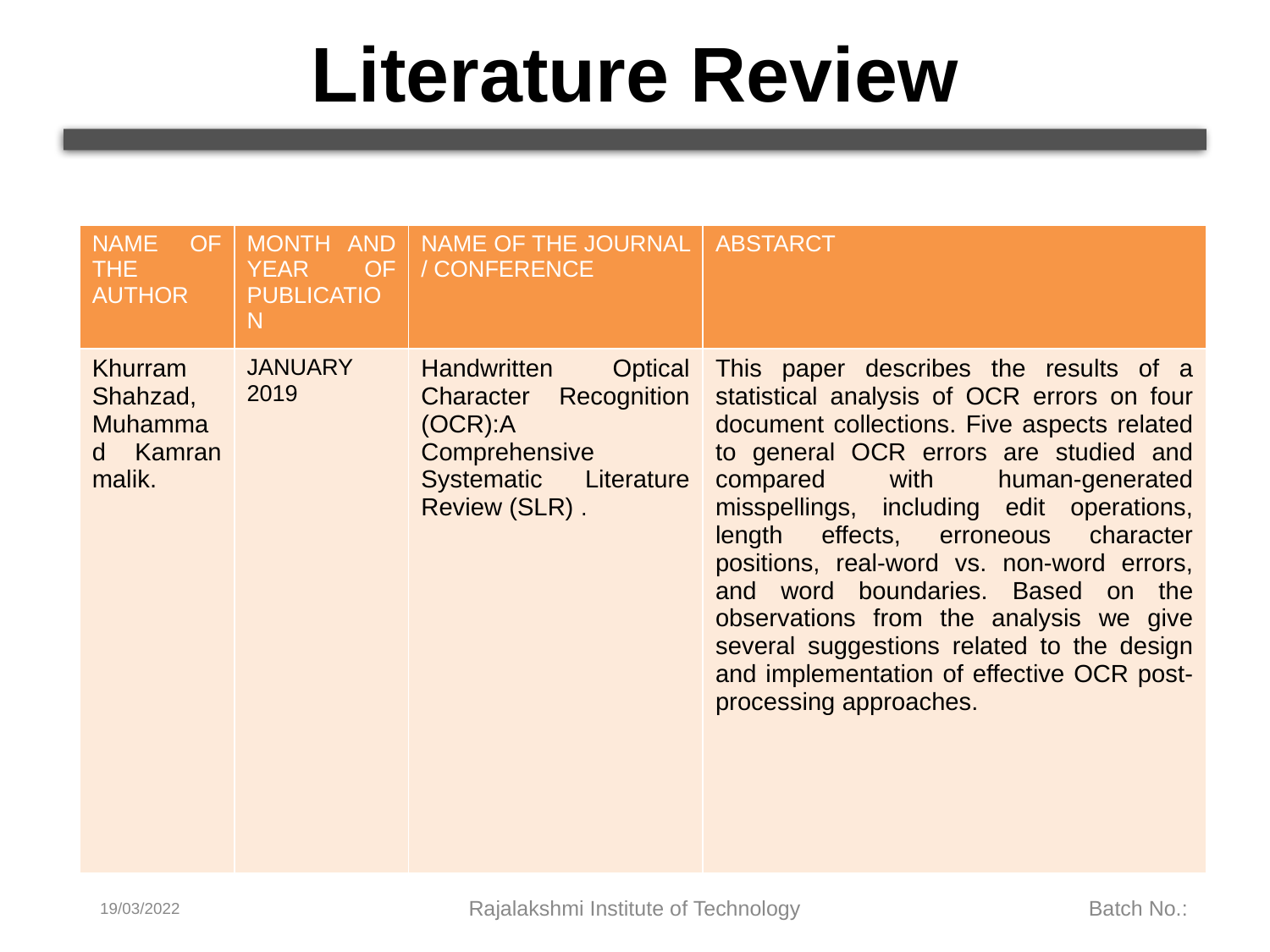

# Literature Review

| NAME OF THE AUTHOR | MONTH AND YEAR OF PUBLICATION | NAME OF THE JOURNAL / CONFERENCE | ABSTARCT |
| --- | --- | --- | --- |
| Khurram Shahzad, Muhammad Kamran malik. | JANUARY 2019 | Handwritten Optical Character Recognition (OCR):A Comprehensive Systematic Literature Review (SLR) . | This paper describes the results of a statistical analysis of OCR errors on four document collections. Five aspects related to general OCR errors are studied and compared with human-generated misspellings, including edit operations, length effects, erroneous character positions, real-word vs. non-word errors, and word boundaries. Based on the observations from the analysis we give several suggestions related to the design and implementation of effective OCR post-processing approaches. |
19/03/2022
Rajalakshmi Institute of Technology
Batch No.: